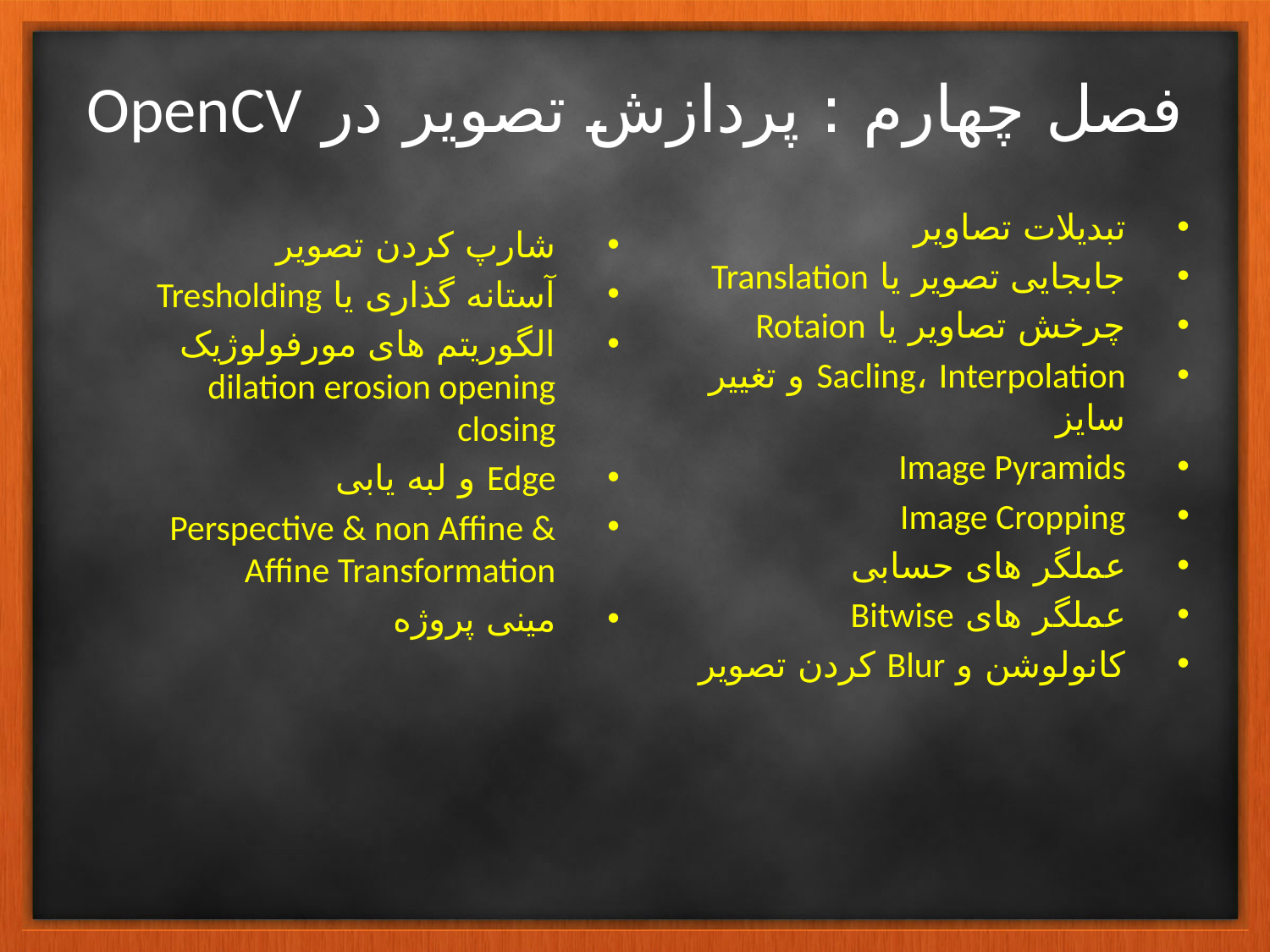

# فصل چهارم : پردازش تصویر در OpenCV
تبدیلات تصاویر
جابجایی تصویر یا Translation
چرخش تصاویر یا Rotaion
Sacling، Interpolation و تغییر سایز
Image Pyramids
Image Cropping
عملگر های حسابی
عملگر های Bitwise
کانولوشن و Blur کردن تصویر

شارپ کردن تصویر
آستانه گذاری یا Tresholding
الگوریتم های مورفولوژیک dilation erosion opening closing
Edge و لبه یابی
Perspective & non Affine & Affine Transformation
مینی پروژه